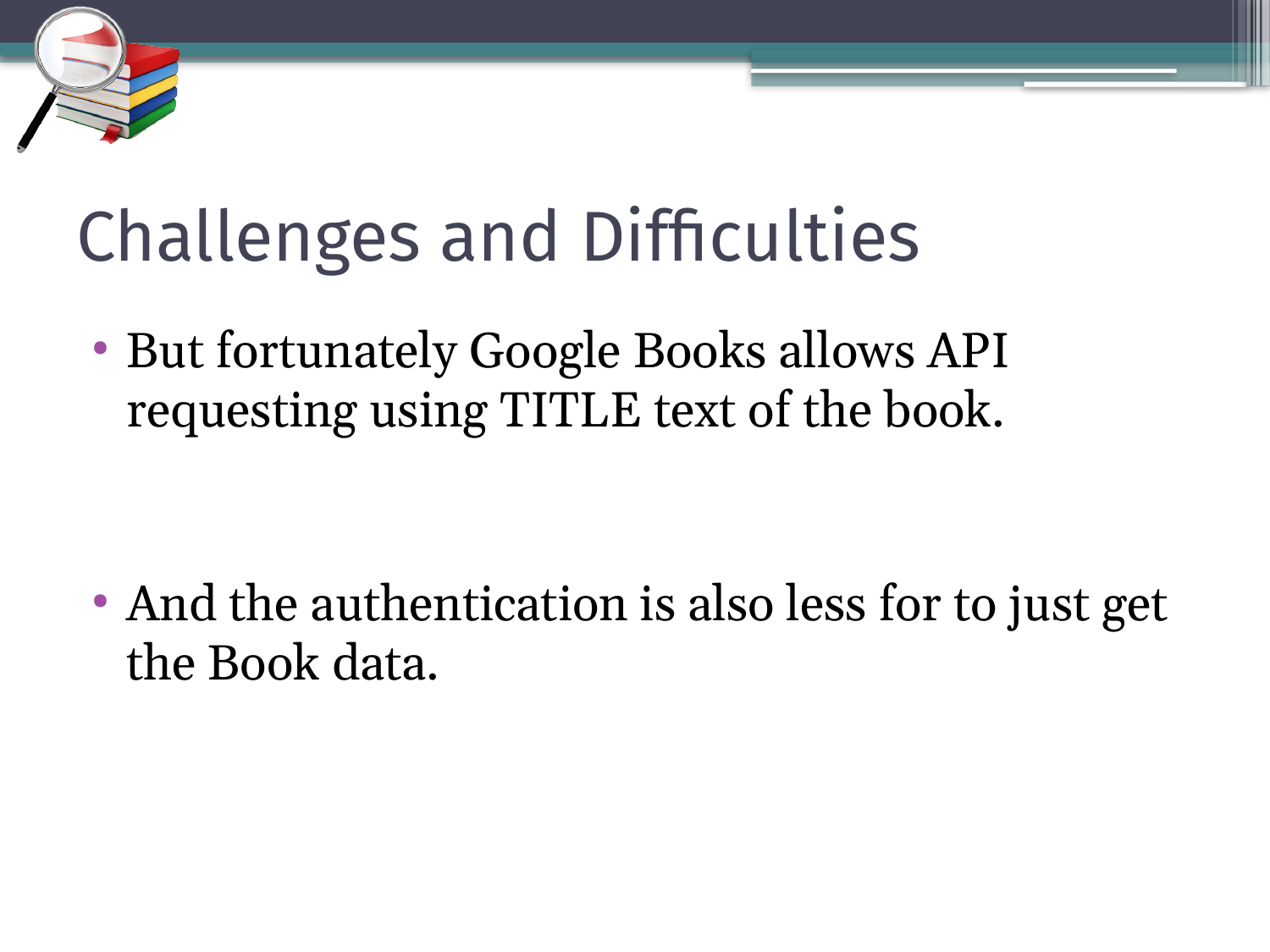

# Challenges and Difficulties
But fortunately Google Books allows API requesting using TITLE text of the book.

And the authentication is also less for to just get the Book data.